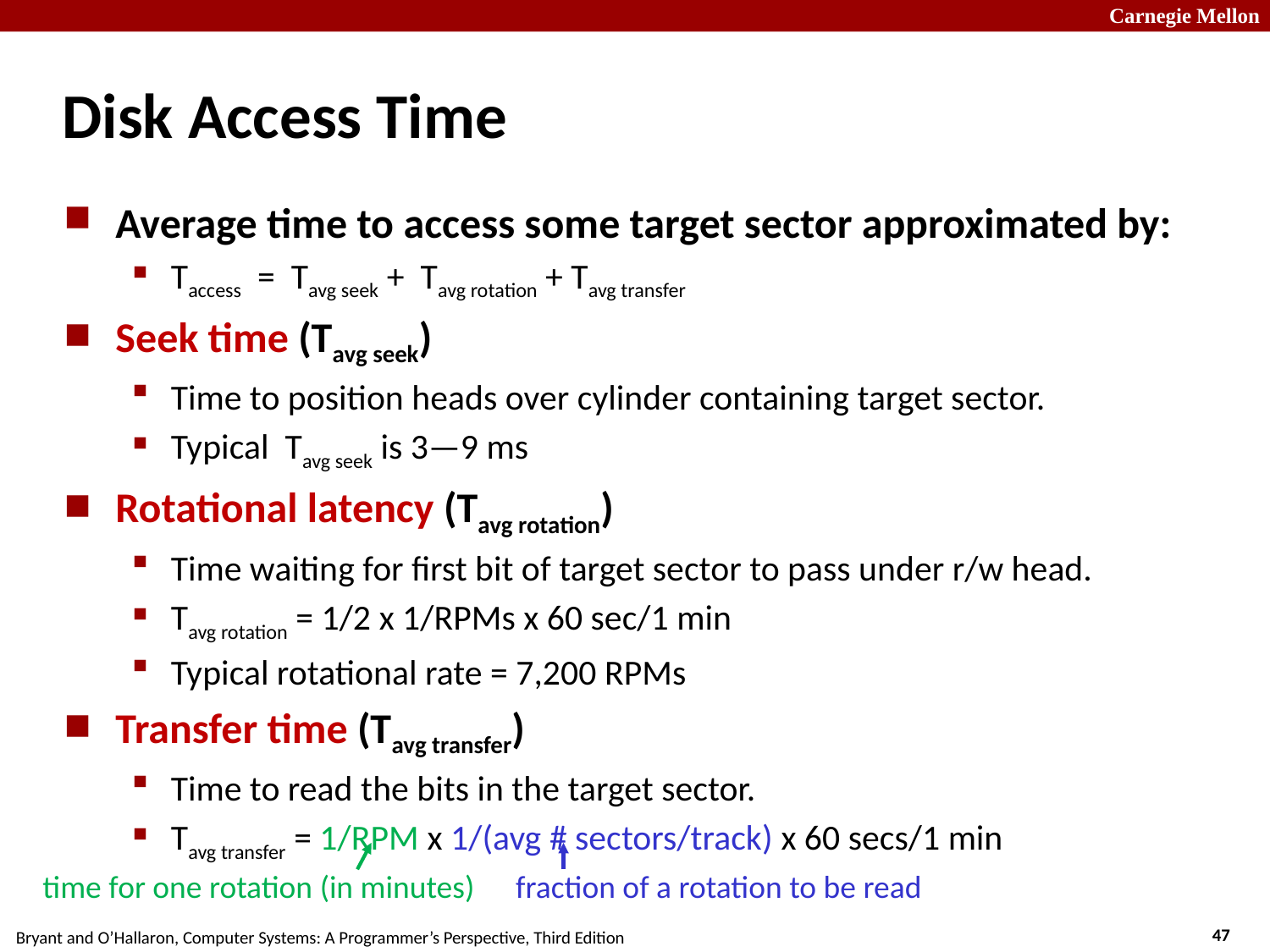

# Disk Access Time
Average time to access some target sector approximated by:
Taccess  =  Tavg seek +  Tavg rotation + Tavg transfer
Seek time (Tavg seek)
Time to position heads over cylinder containing target sector.
Typical  Tavg seek is 3—9 ms
Rotational latency (Tavg rotation)
Time waiting for first bit of target sector to pass under r/w head.
Tavg rotation = 1/2 x 1/RPMs x 60 sec/1 min
Typical rotational rate = 7,200 RPMs
Transfer time (Tavg transfer)
Time to read the bits in the target sector.
Tavg transfer = 1/RPM x 1/(avg # sectors/track) x 60 secs/1 min
time for one rotation (in minutes)
fraction of a rotation to be read